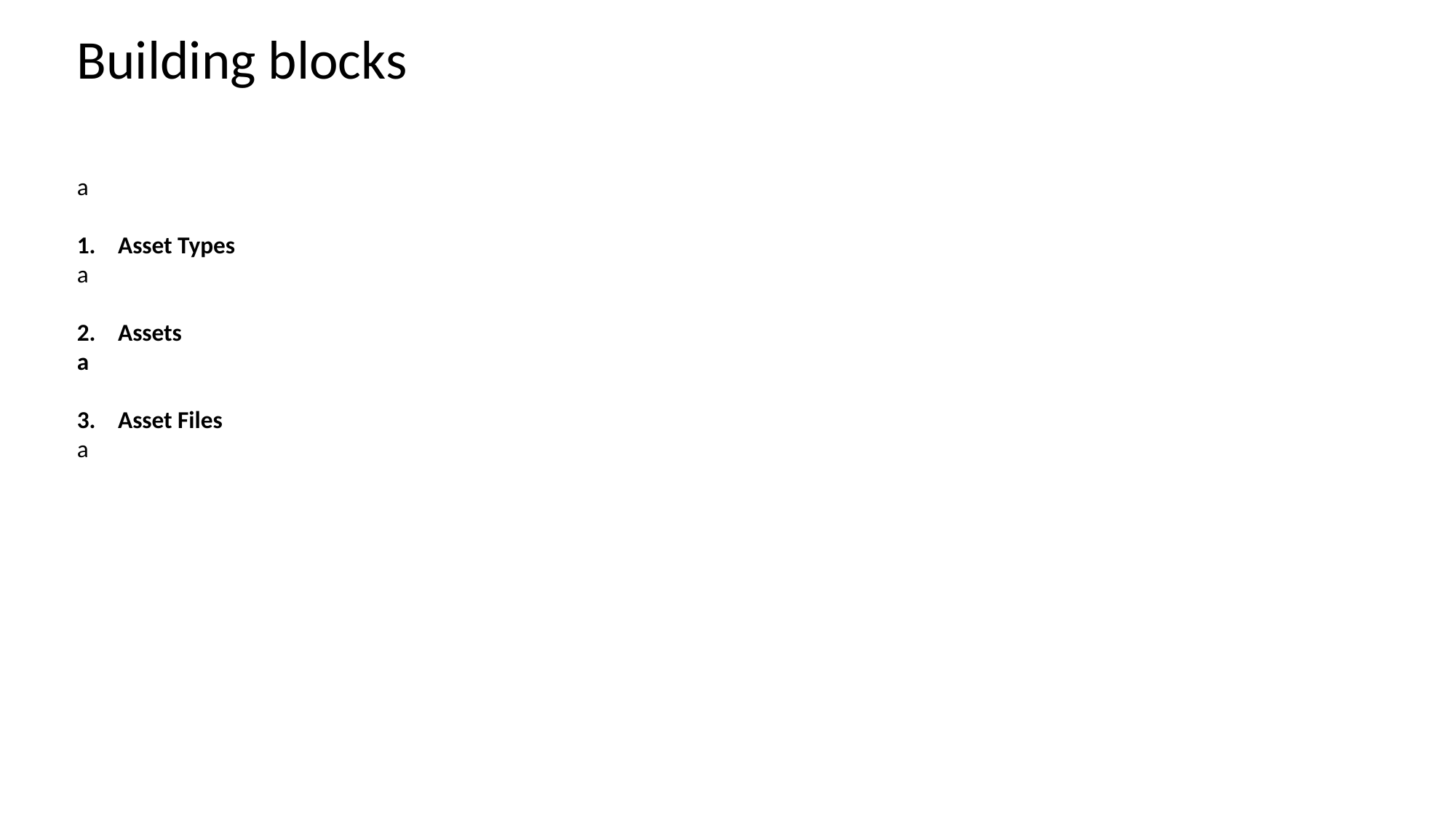

Building blocks
a

Asset Types
a

Assets
a

Asset Files
a